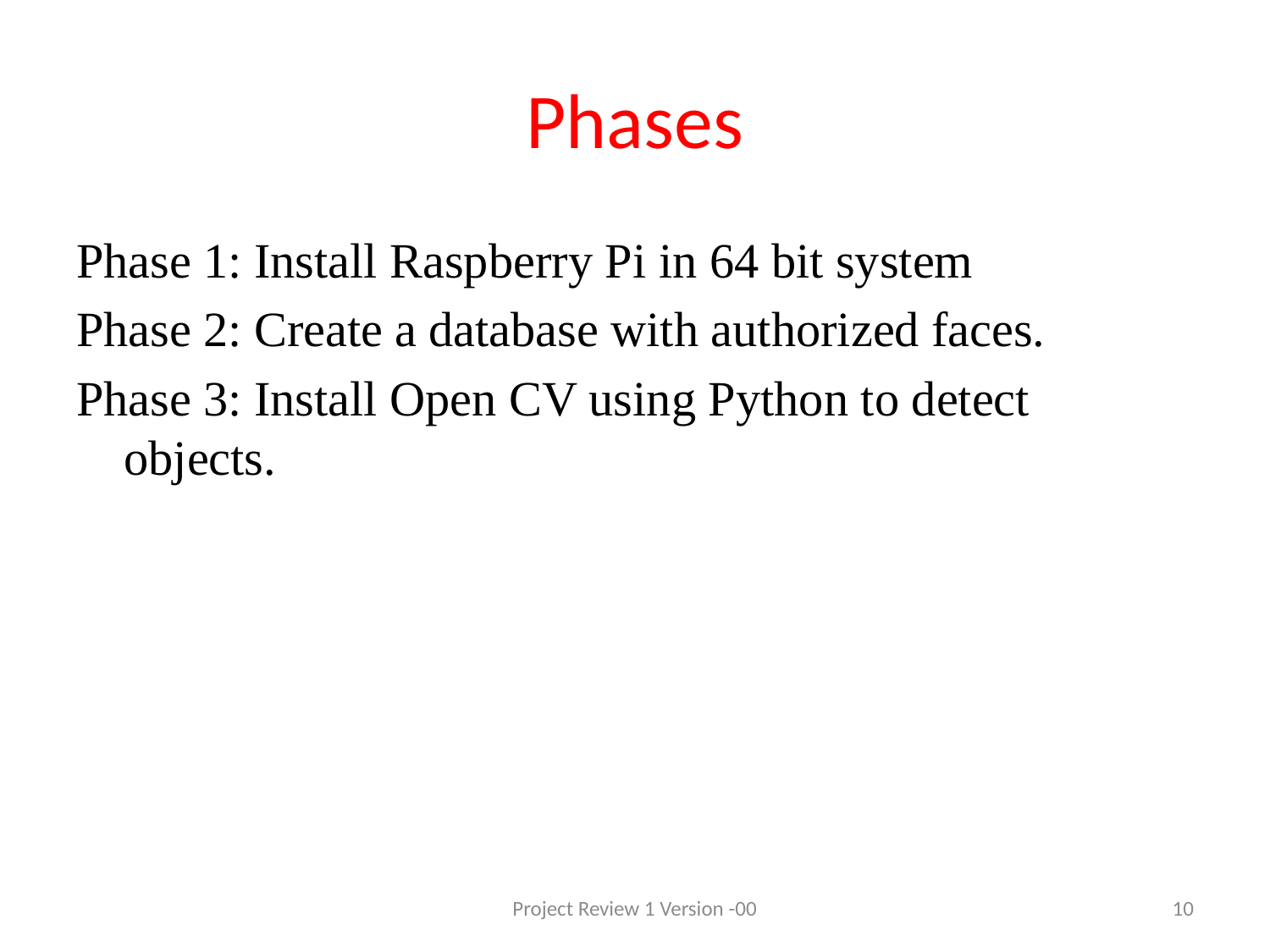

# Phases
Phase 1: Install Raspberry Pi in 64 bit system
Phase 2: Create a database with authorized faces.
Phase 3: Install Open CV using Python to detect objects.

Project Review 1 Version -00
10